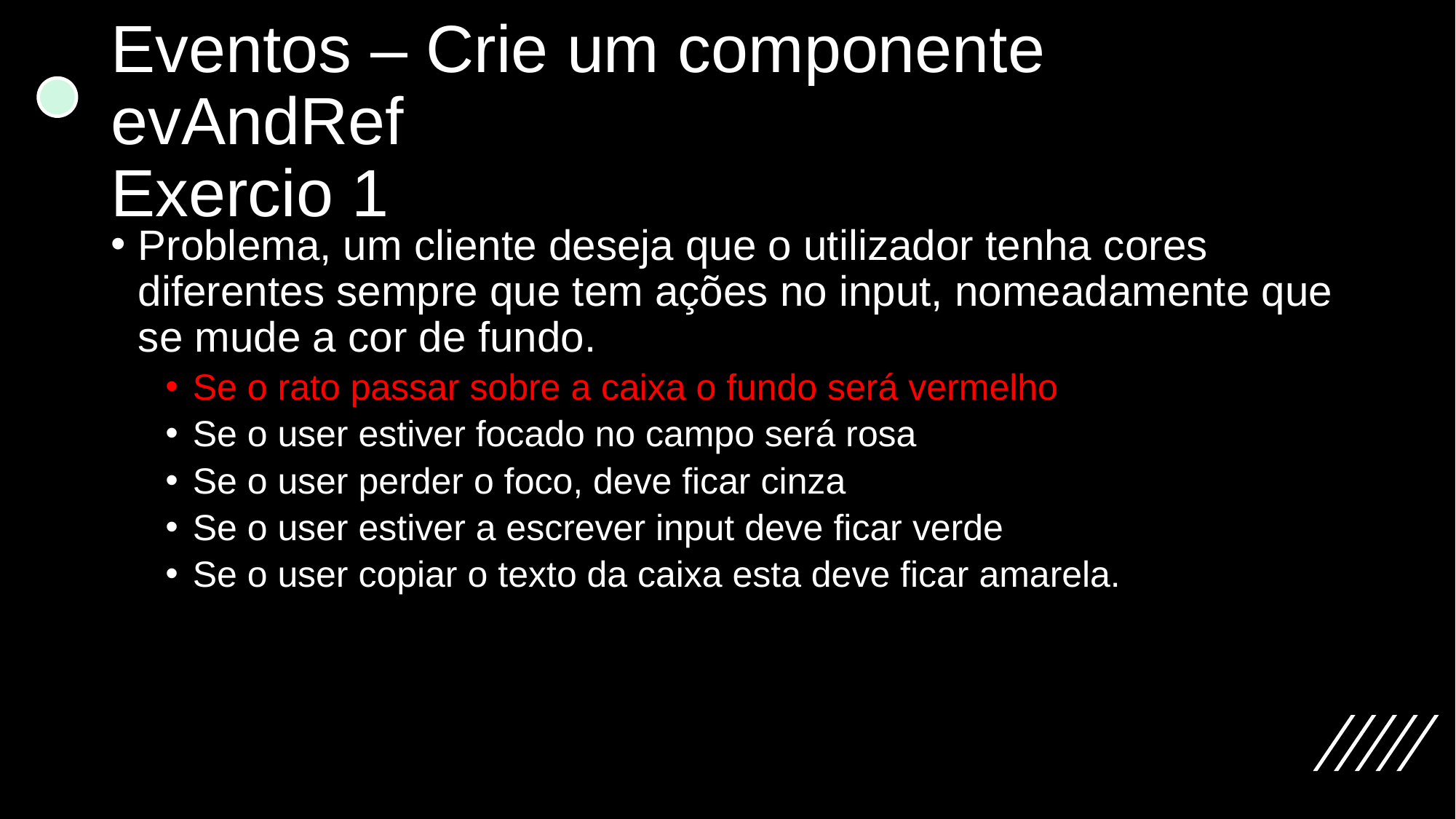

# Eventos – Crie um componente evAndRef Exercio 1
Problema, um cliente deseja que o utilizador tenha cores diferentes sempre que tem ações no input, nomeadamente que se mude a cor de fundo.
Se o rato passar sobre a caixa o fundo será vermelho
Se o user estiver focado no campo será rosa
Se o user perder o foco, deve ficar cinza
Se o user estiver a escrever input deve ficar verde
Se o user copiar o texto da caixa esta deve ficar amarela.